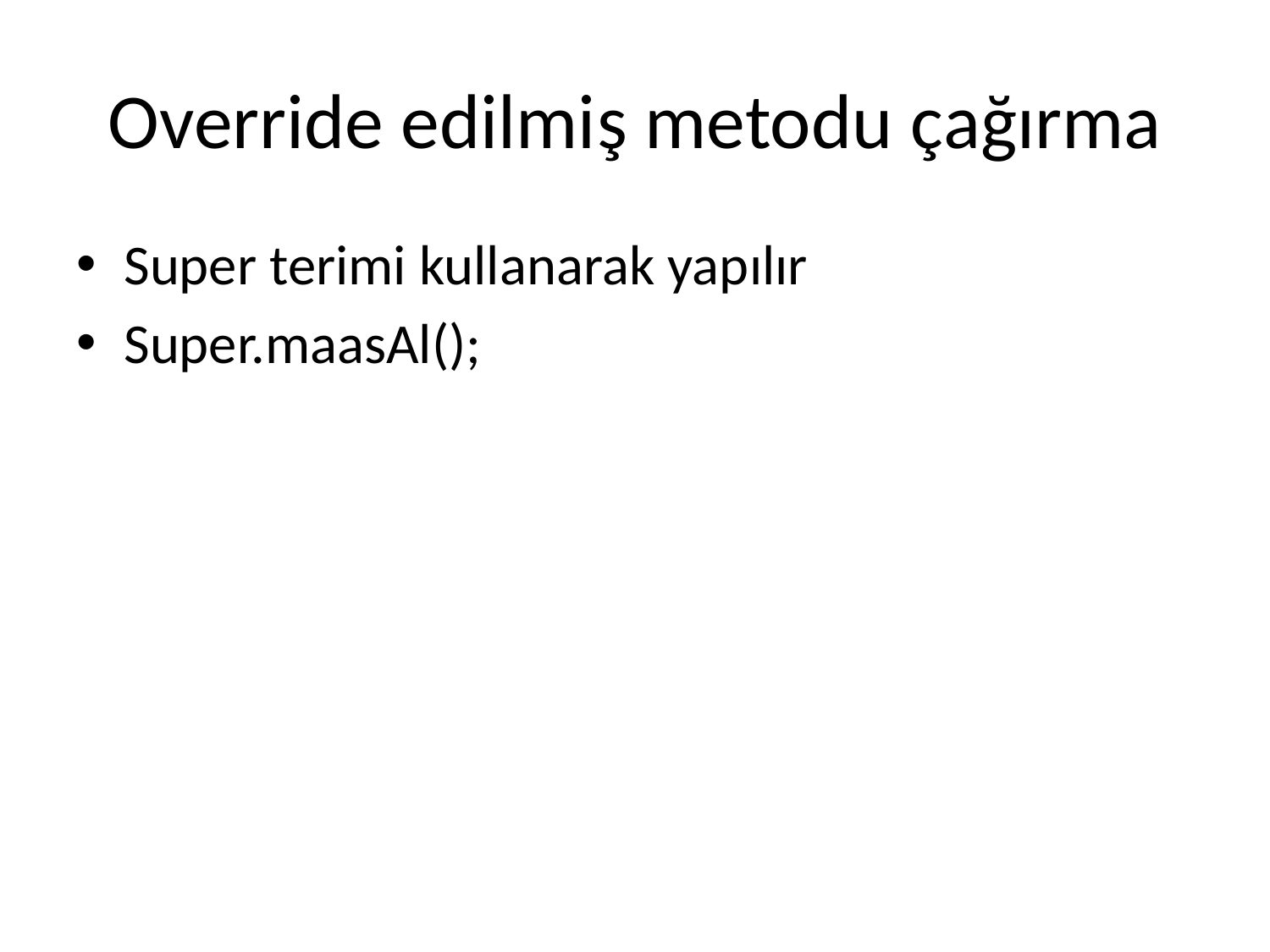

# Override edilmiş metodu çağırma
Super terimi kullanarak yapılır
Super.maasAl();